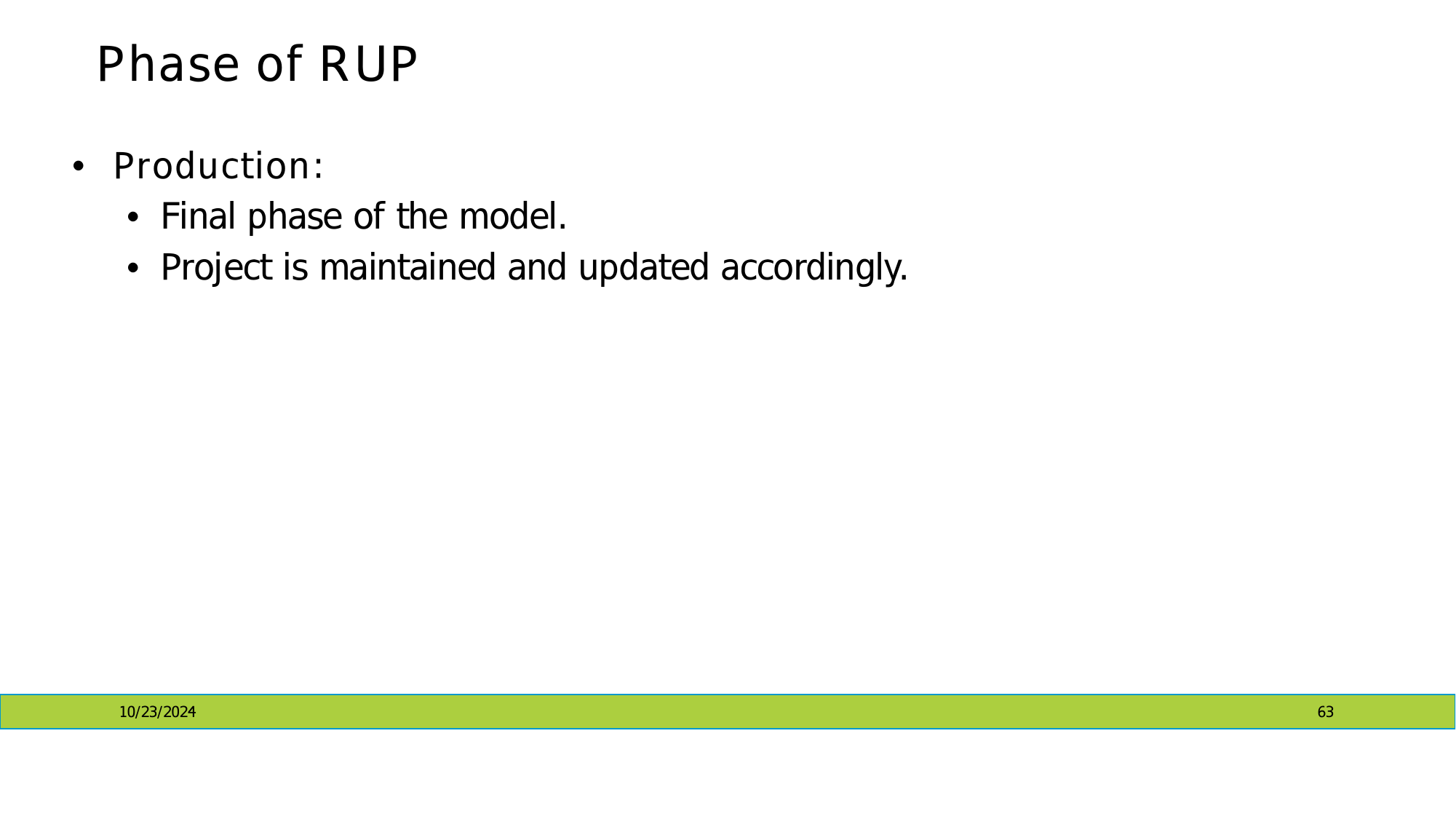

# Phase of RUP
Production:
Final phase of the model.
Project is maintained and updated accordingly.

10/23/2024
63